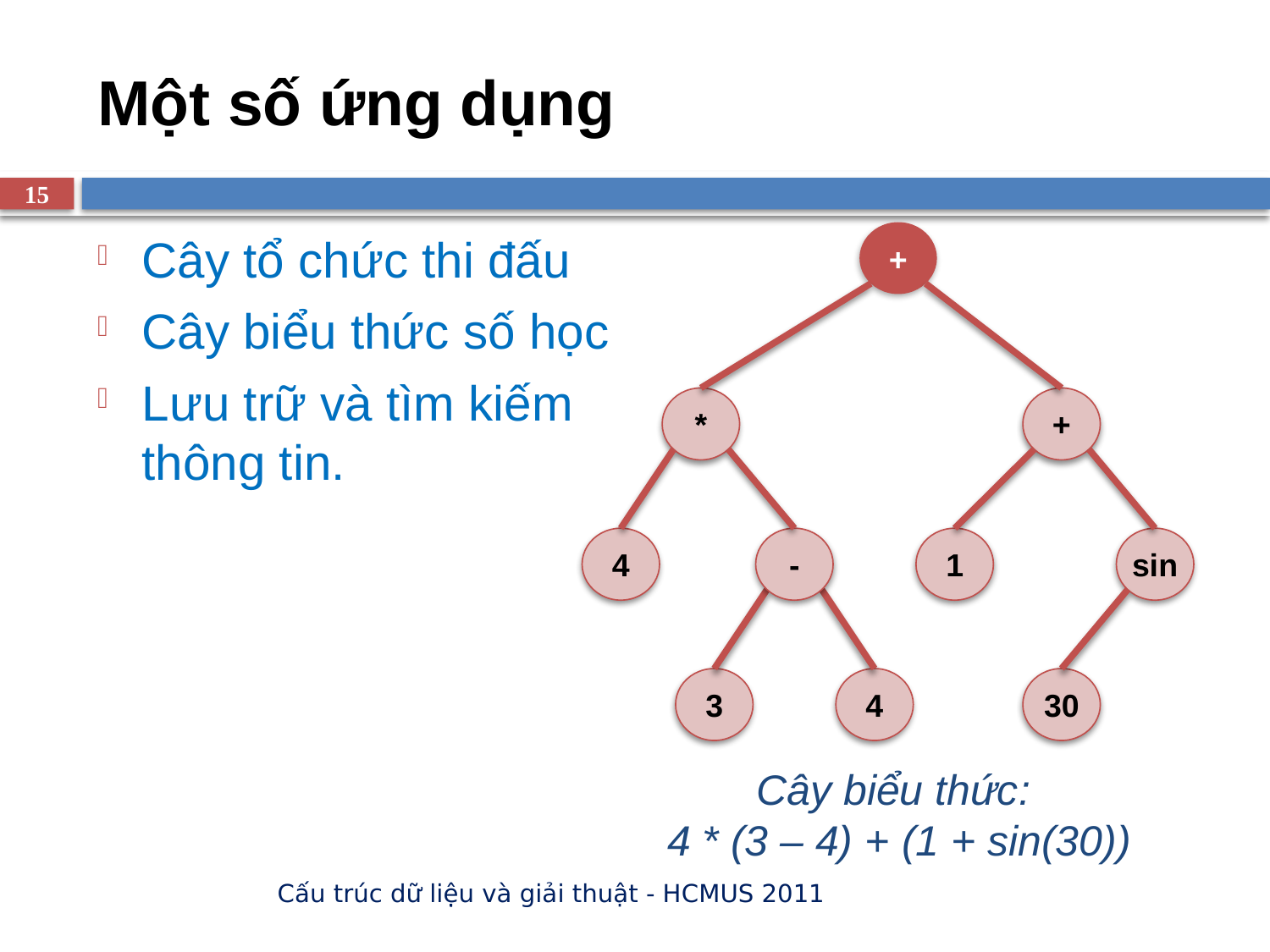

# Một số ứng dụng
15
Cây tổ chức thi đấu
Cây biểu thức số học
Lưu trữ và tìm kiếm
thông tin.
+
*
+
4
-
1
sin
3
4
30
Cây biểu thức:
4 * (3 – 4) + (1 + sin(30))
Cấu trúc dữ liệu và giải thuật - HCMUS 2011